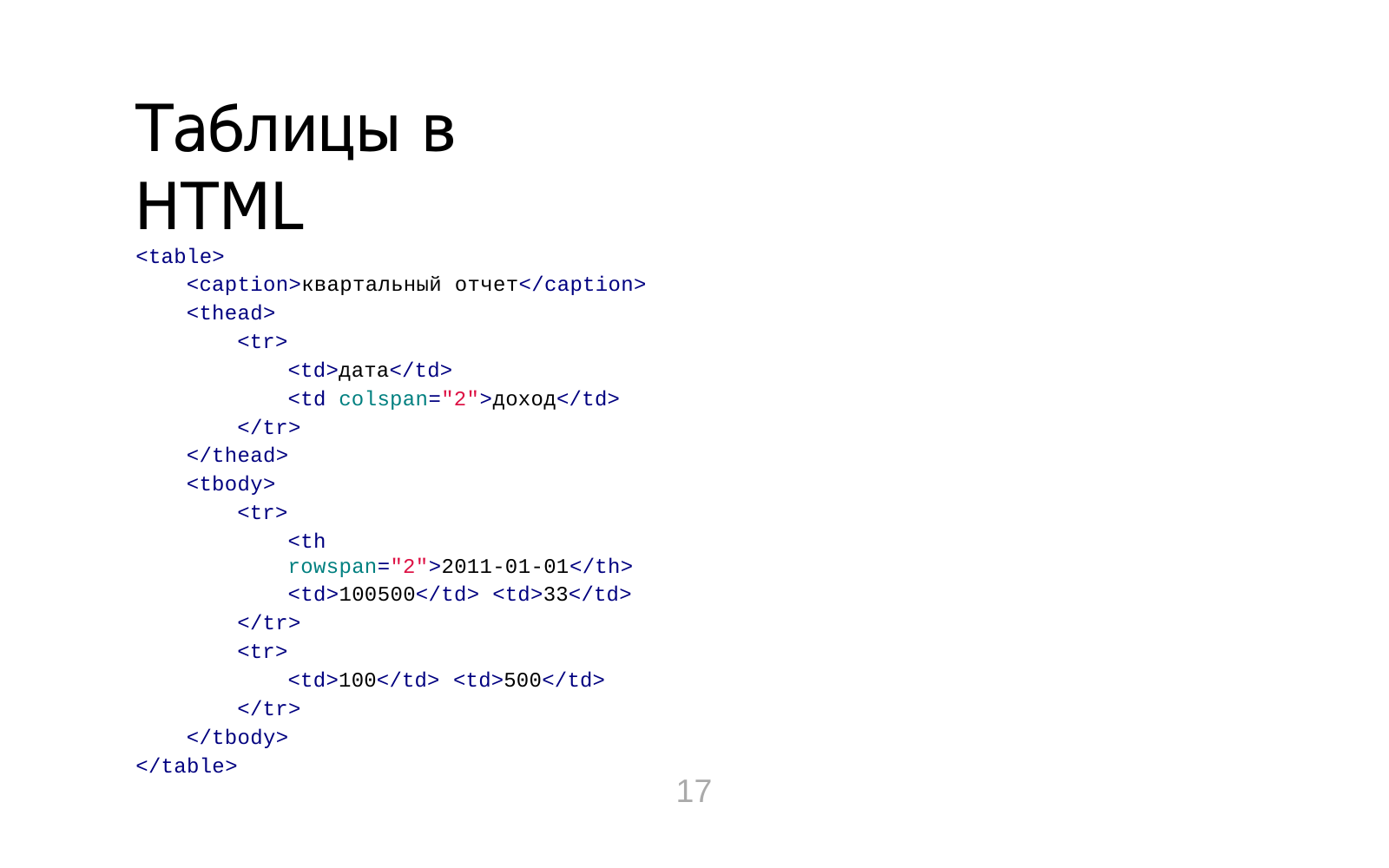

# Таблицы в HTML
<table>
<caption>квартальный отчет</caption>
<thead>
<tr>
<td>дата</td>
<td colspan="2">доход</td>
</tr>
</thead>
<tbody>
<tr>
<th rowspan="2">2011-01-01</th>
<td>100500</td> <td>33</td>
</tr>
<tr>
<td>100</td> <td>500</td>
</tr>
</tbody>
</table>
17